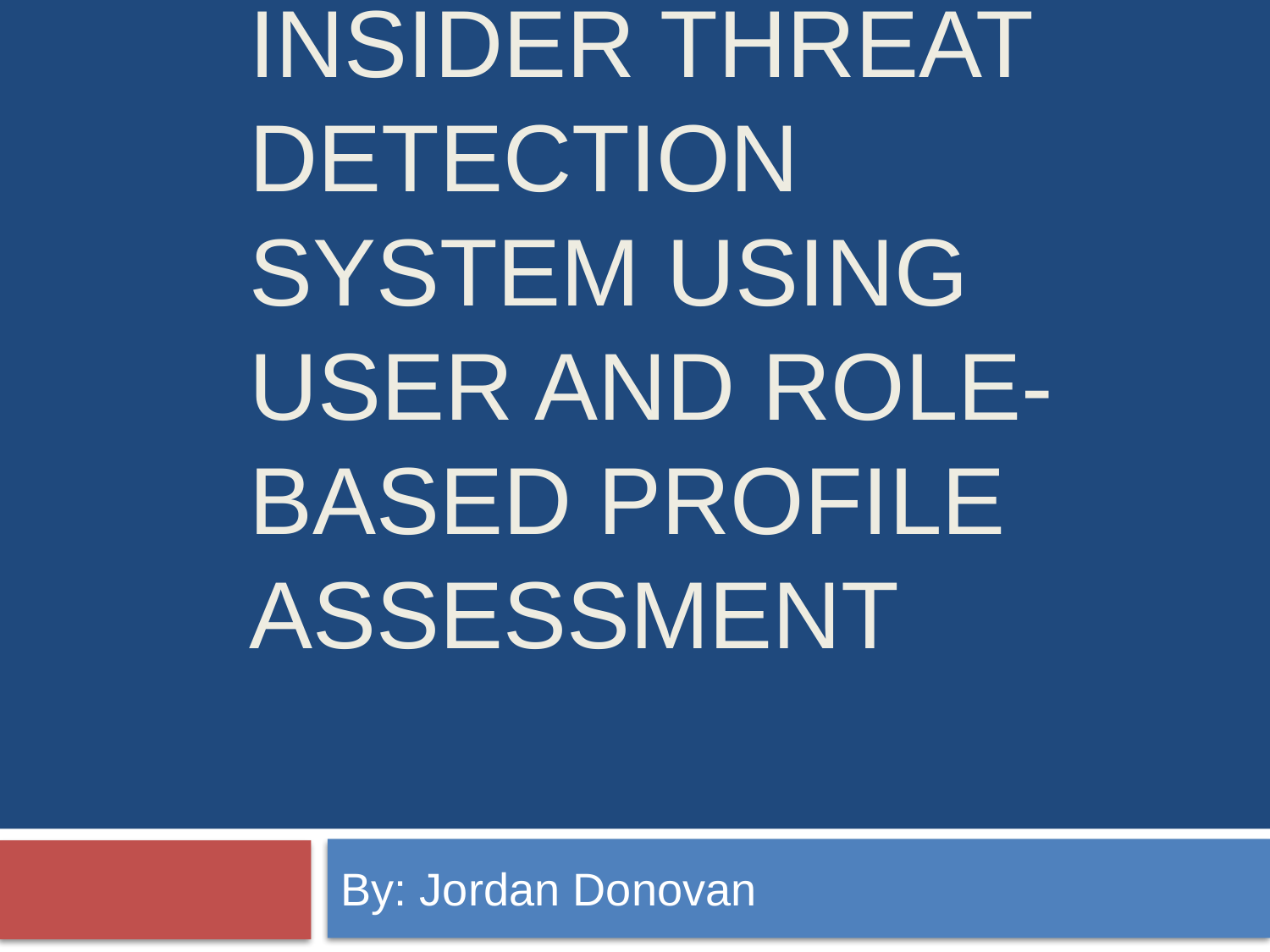

# Automated insider threat detection system using user and role-based profile assessment
By: Jordan Donovan